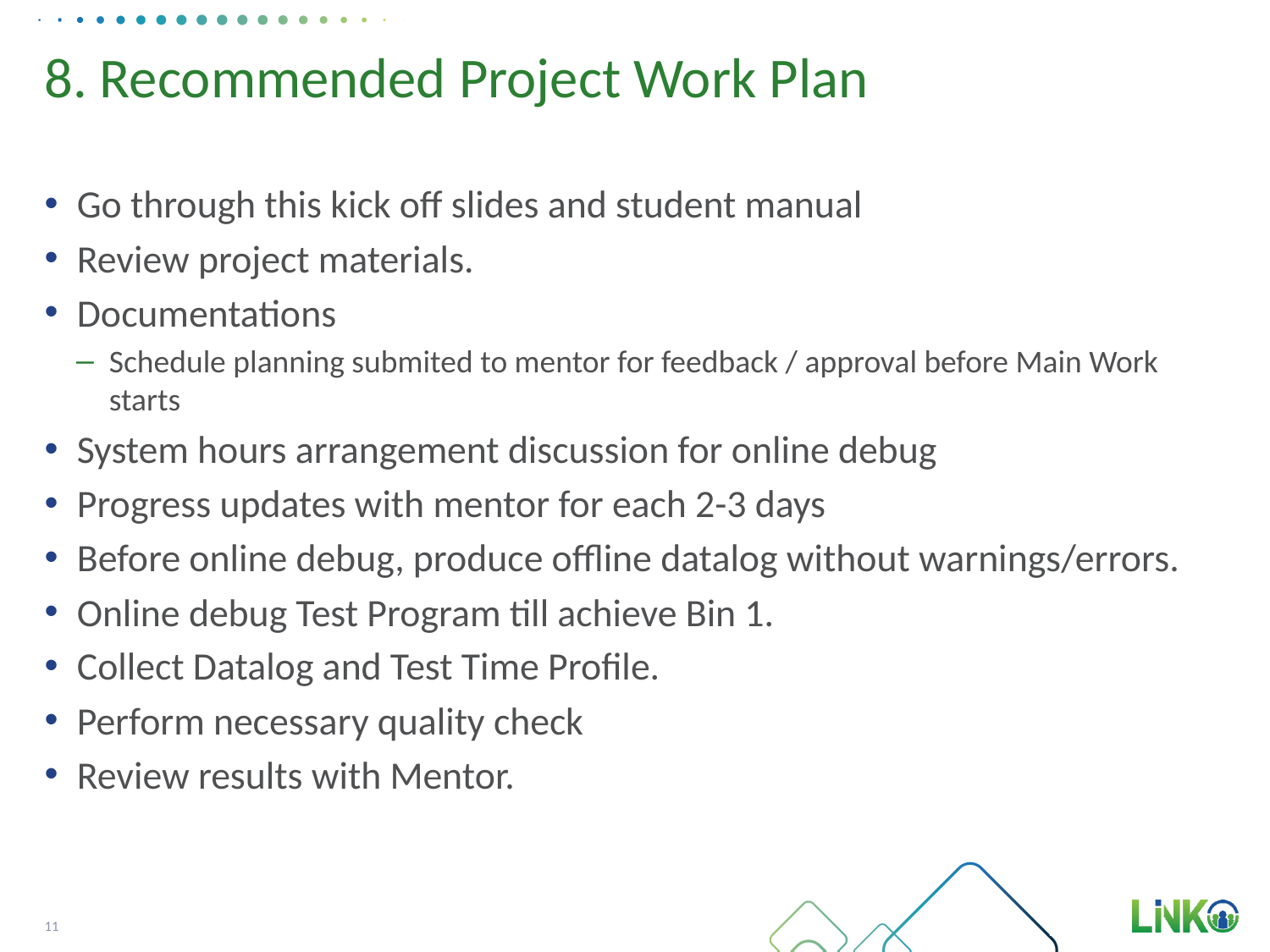

# 8. Recommended Project Work Plan
Go through this kick off slides and student manual
Review project materials.
Documentations
Schedule planning submited to mentor for feedback / approval before Main Work starts
System hours arrangement discussion for online debug
Progress updates with mentor for each 2-3 days
Before online debug, produce offline datalog without warnings/errors.
Online debug Test Program till achieve Bin 1.
Collect Datalog and Test Time Profile.
Perform necessary quality check
Review results with Mentor.
11